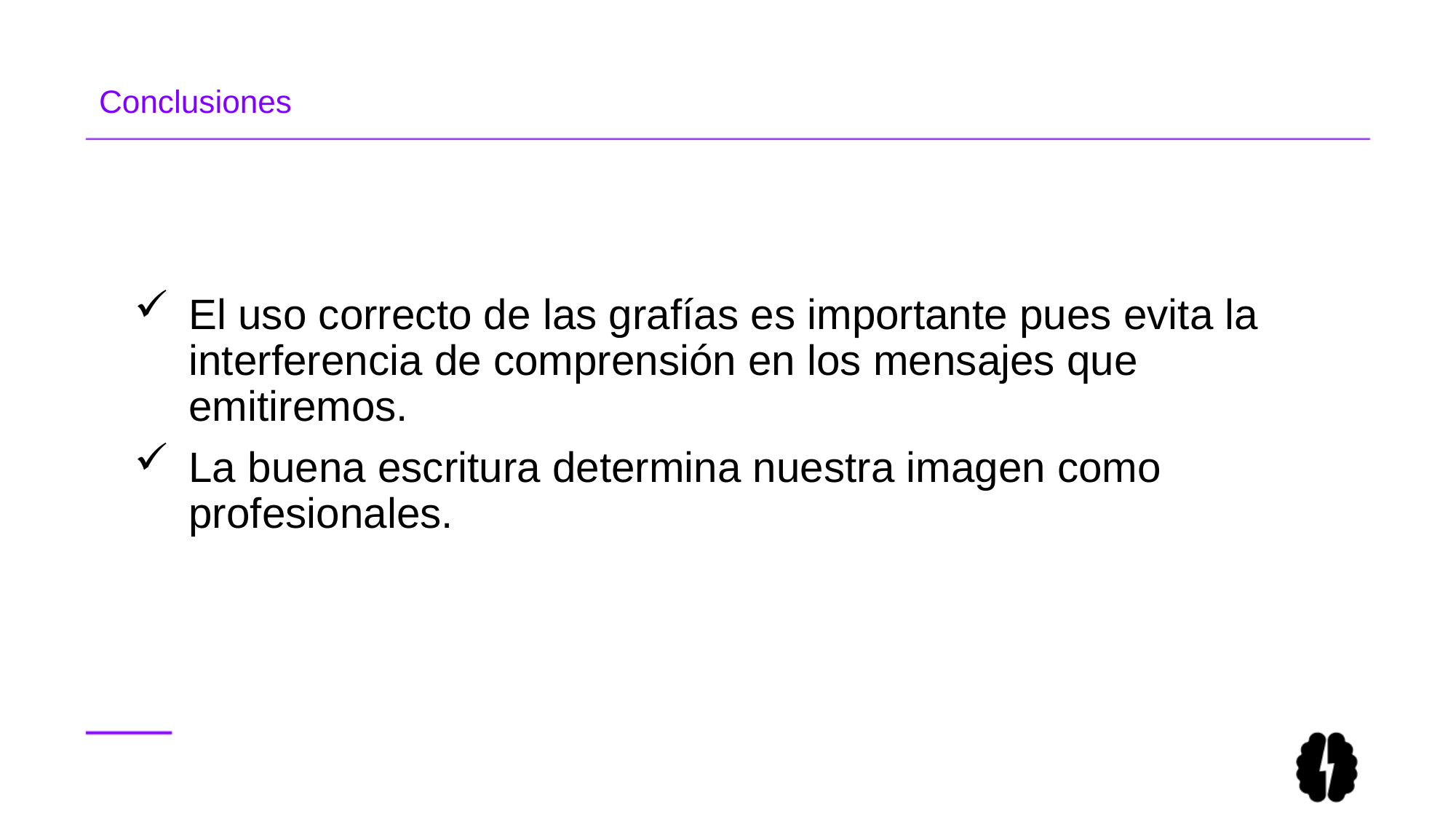

# Conclusiones

El uso correcto de las grafías es importante pues evita la interferencia de comprensión en los mensajes que emitiremos.
La buena escritura determina nuestra imagen como profesionales.